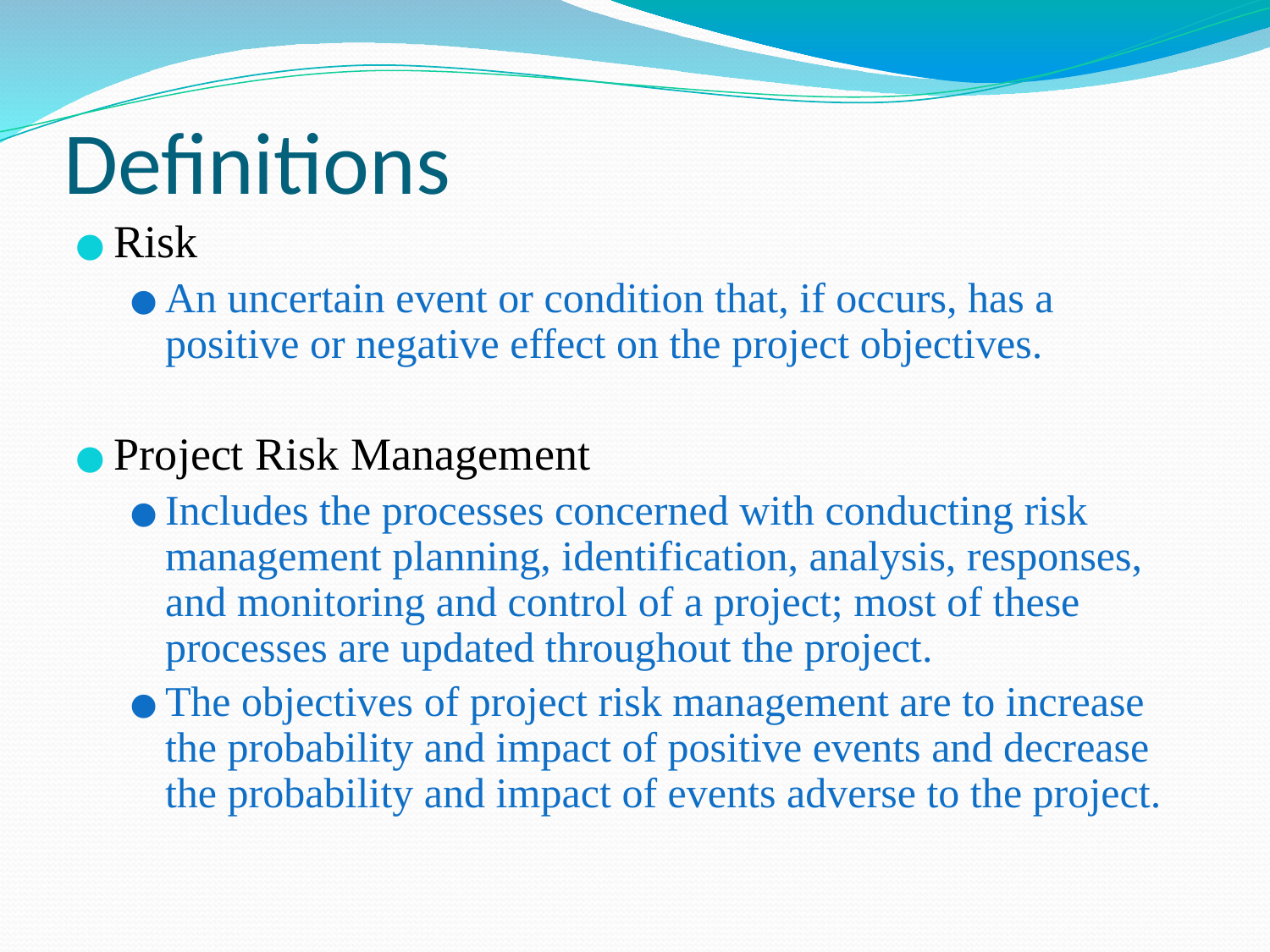

# Definitions
Risk
An uncertain event or condition that, if occurs, has a positive or negative effect on the project objectives.

Project Risk Management
Includes the processes concerned with conducting risk management planning, identification, analysis, responses, and monitoring and control of a project; most of these processes are updated throughout the project.
The objectives of project risk management are to increase the probability and impact of positive events and decrease the probability and impact of events adverse to the project.